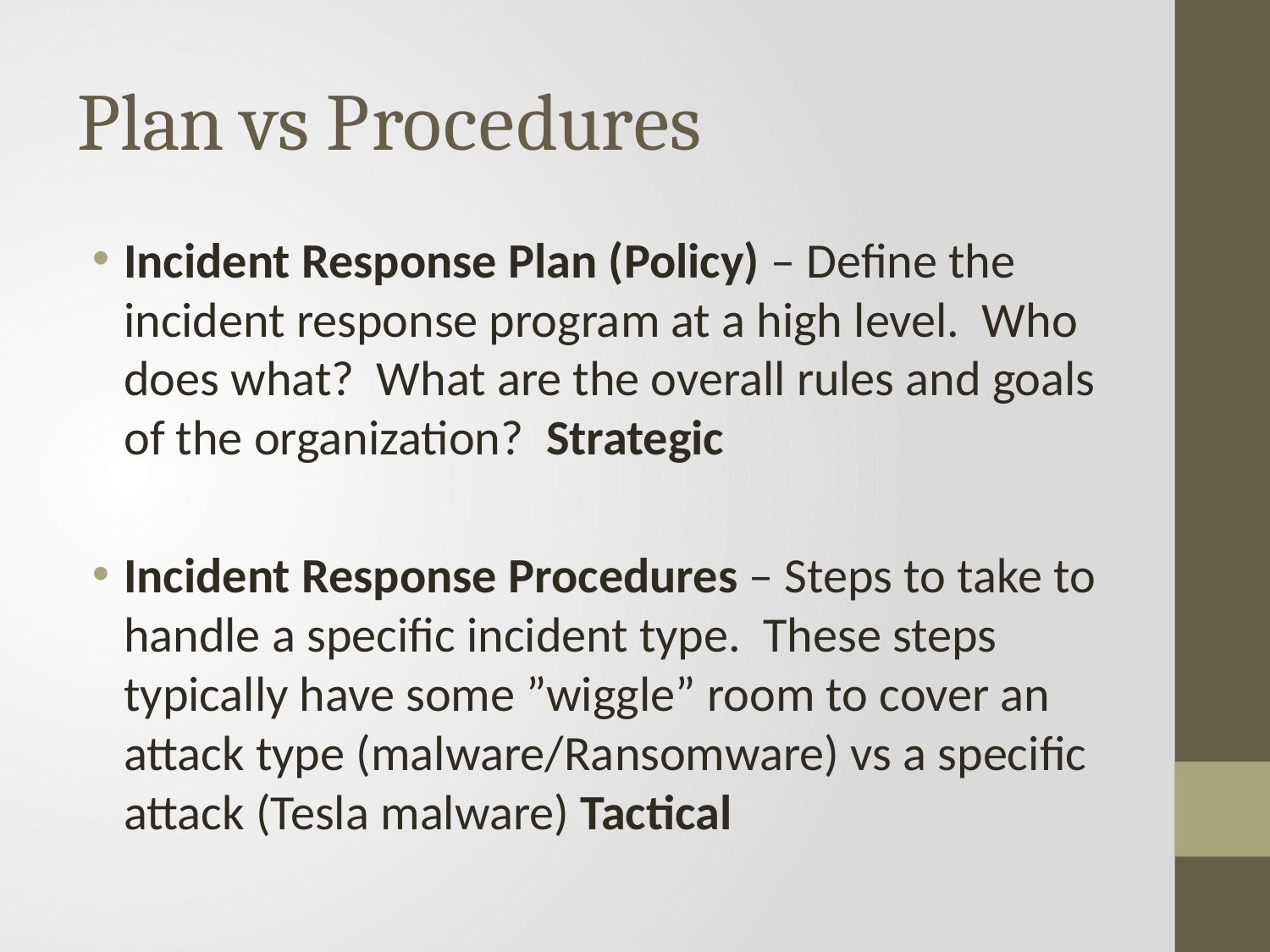

# Plan vs Procedures
Incident Response Plan (Policy) – Define the incident response program at a high level.  Who does what?  What are the overall rules and goals of the organization?  Strategic

Incident Response Procedures – Steps to take to handle a specific incident type.  These steps typically have some ”wiggle” room to cover an attack type (malware/Ransomware) vs a specific attack (Tesla malware) Tactical